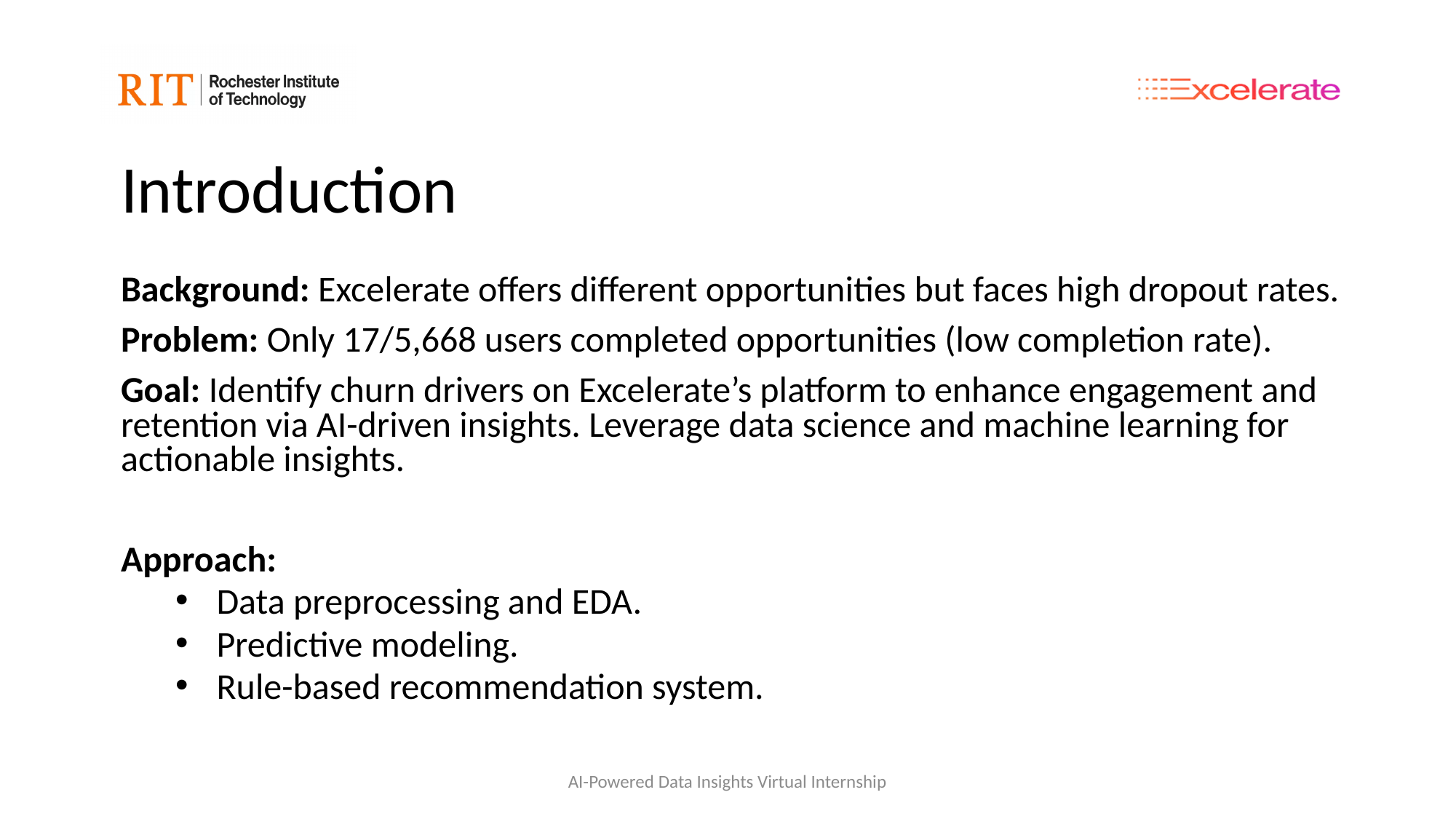

# Introduction
Background: Excelerate offers different opportunities but faces high dropout rates.
Problem: Only 17/5,668 users completed opportunities (low completion rate).
Goal: Identify churn drivers on Excelerate’s platform to enhance engagement and retention via AI-driven insights. Leverage data science and machine learning for actionable insights.

Approach:
Data preprocessing and EDA.
Predictive modeling.
Rule-based recommendation system.

AI-Powered Data Insights Virtual Internship
4